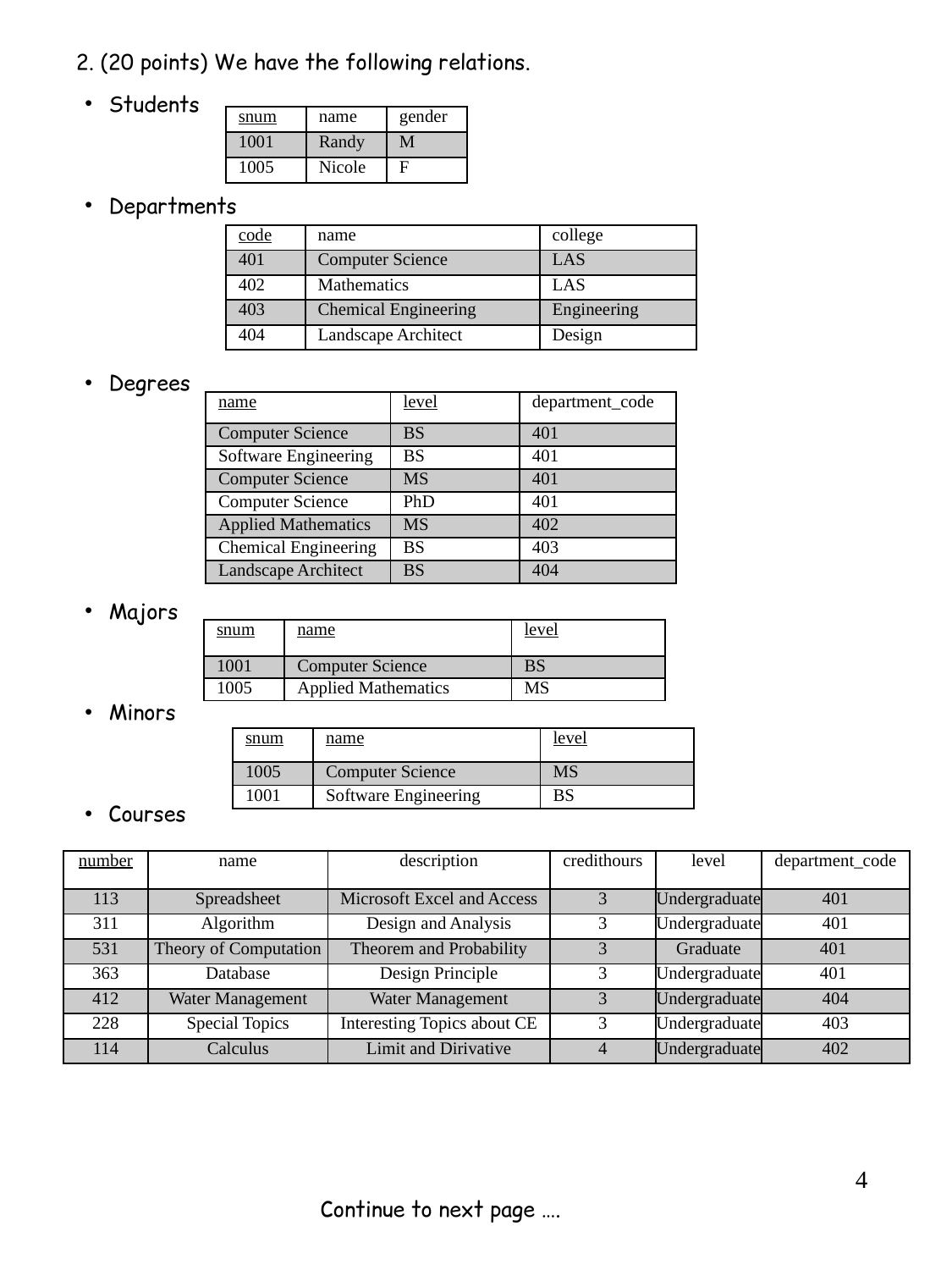

2. (20 points) We have the following relations.
Students

Departments

Degrees

Majors

Minors

Courses
| snum | name | gender |
| --- | --- | --- |
| 1001 | Randy | M |
| 1005 | Nicole | F |
| code | name | college |
| --- | --- | --- |
| 401 | Computer Science | LAS |
| 402 | Mathematics | LAS |
| 403 | Chemical Engineering | Engineering |
| 404 | Landscape Architect | Design |
| name | level | department\_code |
| --- | --- | --- |
| Computer Science | BS | 401 |
| Software Engineering | BS | 401 |
| Computer Science | MS | 401 |
| Computer Science | PhD | 401 |
| Applied Mathematics | MS | 402 |
| Chemical Engineering | BS | 403 |
| Landscape Architect | BS | 404 |
| snum | name | level |
| --- | --- | --- |
| 1001 | Computer Science | BS |
| 1005 | Applied Mathematics | MS |
| snum | name | level |
| --- | --- | --- |
| 1005 | Computer Science | MS |
| 1001 | Software Engineering | BS |
| number | name | description | credithours | level | department\_code |
| --- | --- | --- | --- | --- | --- |
| 113 | Spreadsheet | Microsoft Excel and Access | 3 | Undergraduate | 401 |
| 311 | Algorithm | Design and Analysis | 3 | Undergraduate | 401 |
| 531 | Theory of Computation | Theorem and Probability | 3 | Graduate | 401 |
| 363 | Database | Design Principle | 3 | Undergraduate | 401 |
| 412 | Water Management | Water Management | 3 | Undergraduate | 404 |
| 228 | Special Topics | Interesting Topics about CE | 3 | Undergraduate | 403 |
| 114 | Calculus | Limit and Dirivative | 4 | Undergraduate | 402 |
4
Continue to next page ….